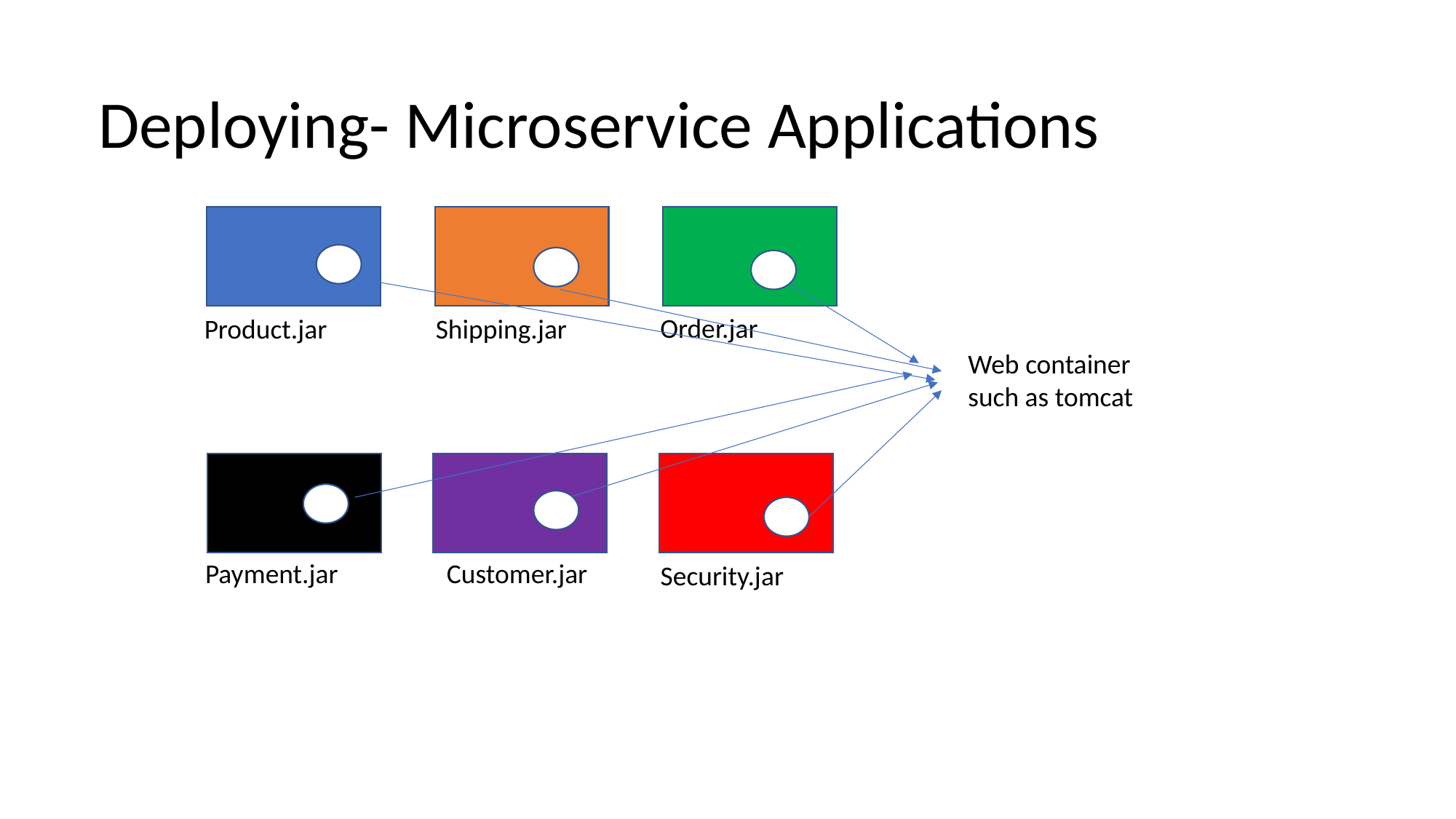

Deploying- Microservice Applications

Order.jar
Product.jar
Shipping.jar
Web container such as tomcat

Payment.jar
Customer.jar
Security.jar